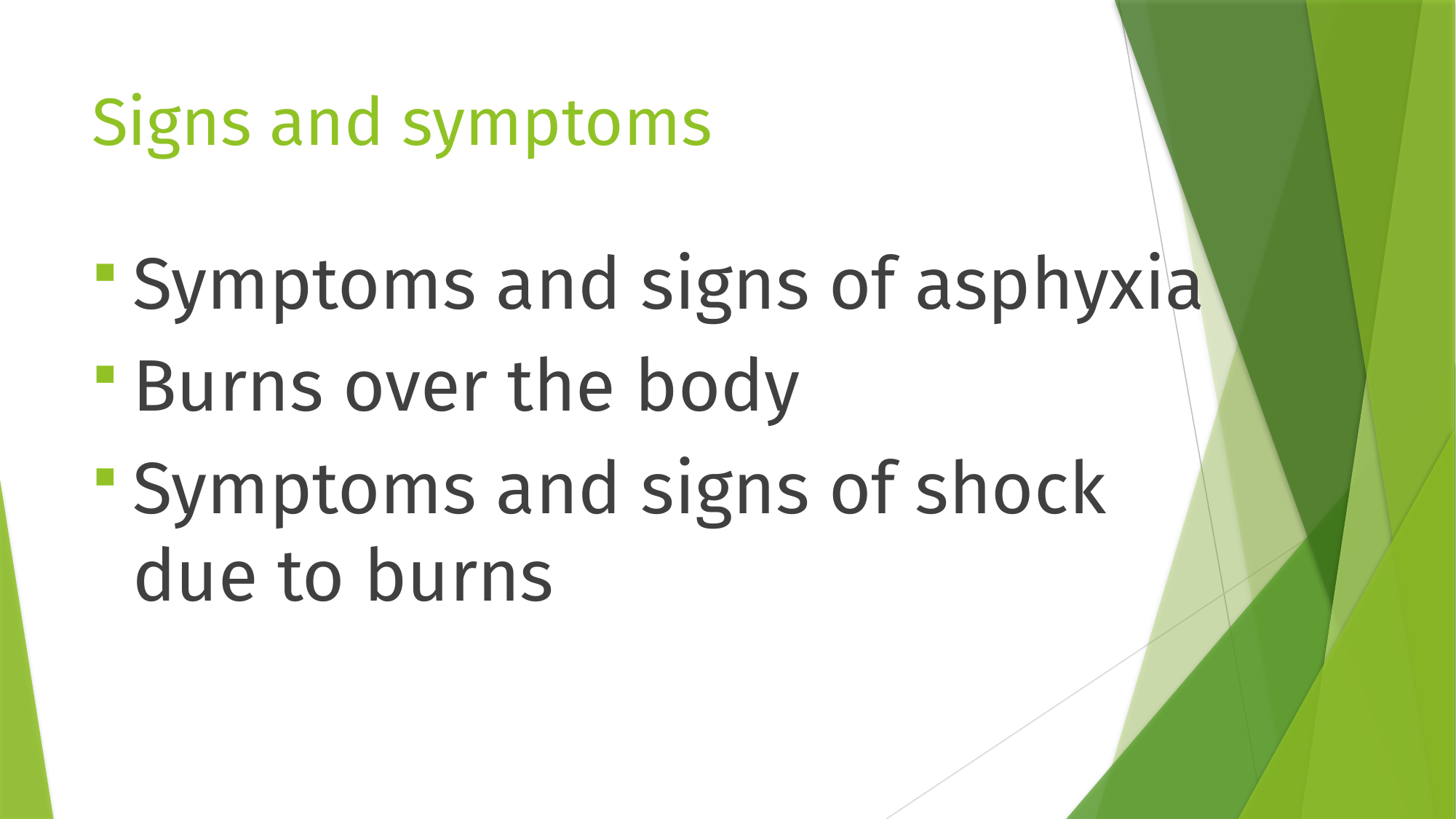

# Signs and symptoms
Symptoms and signs of asphyxia
Burns over the body
Symptoms and signs of shock due to burns